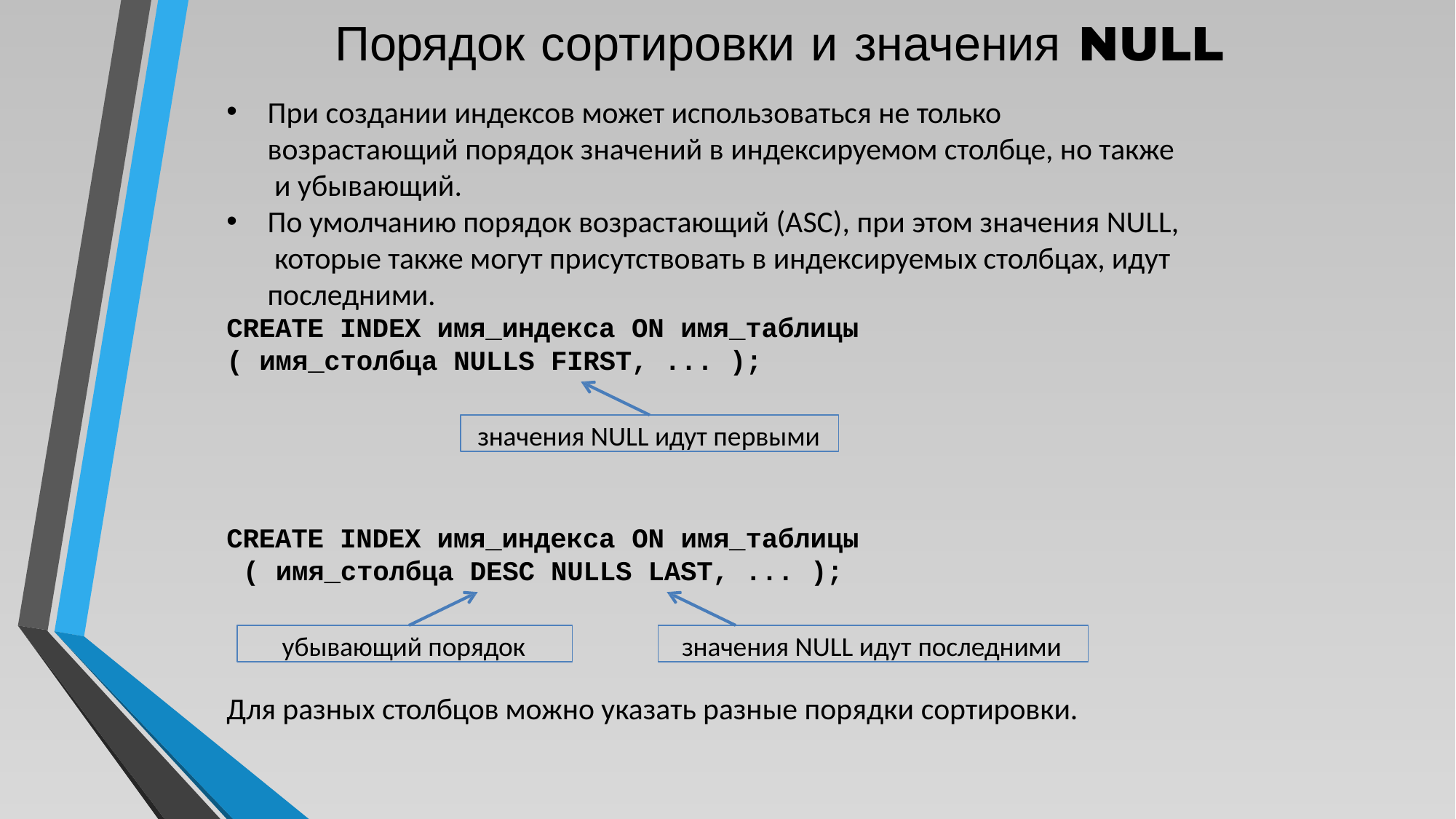

# Порядок сортировки и значения NULL
При создании индексов может использоваться не только  возрастающий порядок значений в индексируемом столбце, но также  и убывающий.
По умолчанию порядок возрастающий (ASC), при этом значения NULL,  которые также могут присутствовать в индексируемых столбцах, идут  последними.
CREATE INDEX имя_индекса ON имя_таблицы
( имя_столбца NULLS FIRST, ... );

значения NULL идут первыми
CREATE INDEX имя_индекса ON имя_таблицы  ( имя_столбца DESC NULLS LAST, ... );

значения NULL идут последними
убывающий порядок
Для разных столбцов можно указать разные порядки сортировки.